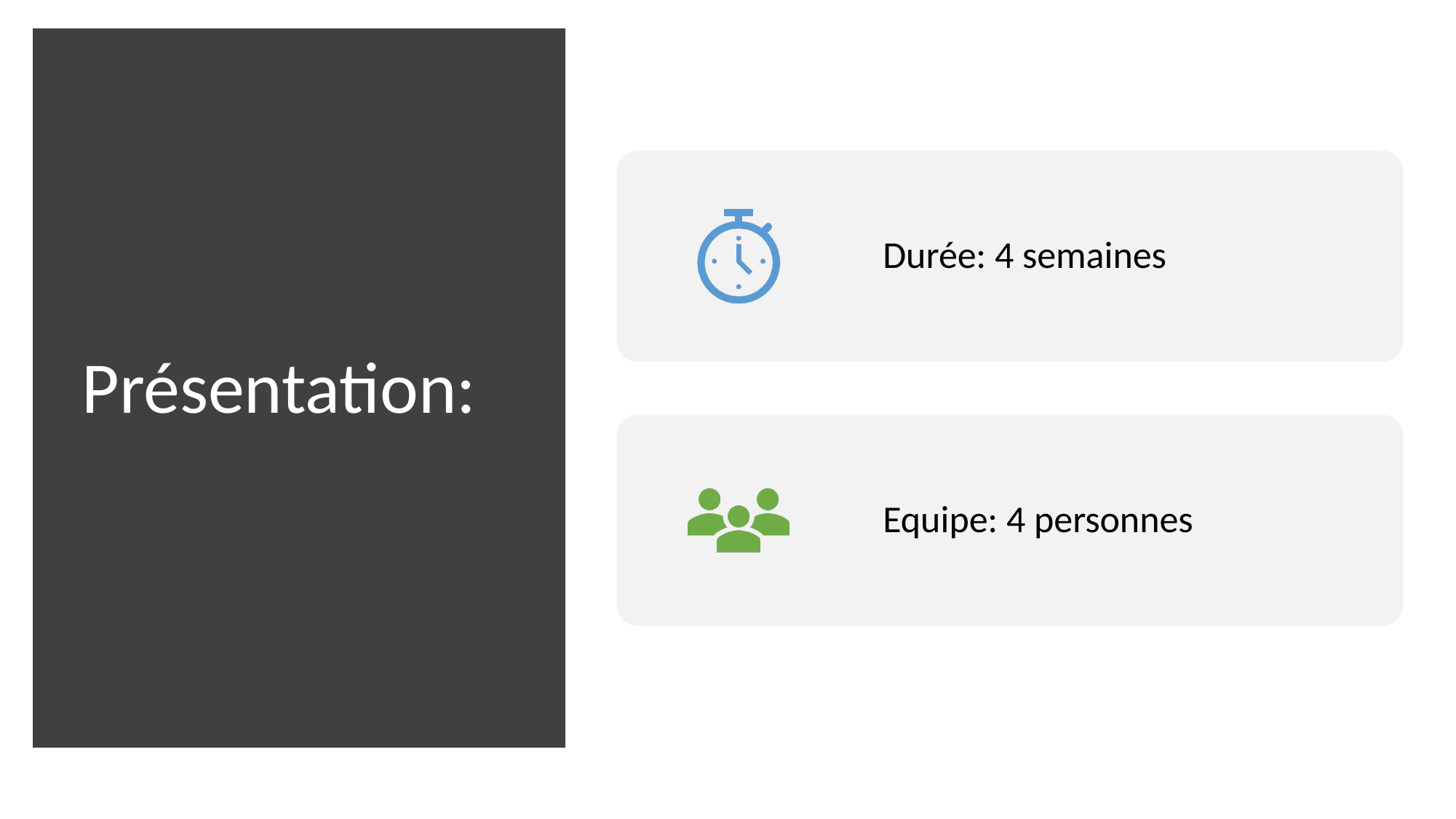

Durée: 4 semaines
Equipe: 4 personnes
# Présentation: